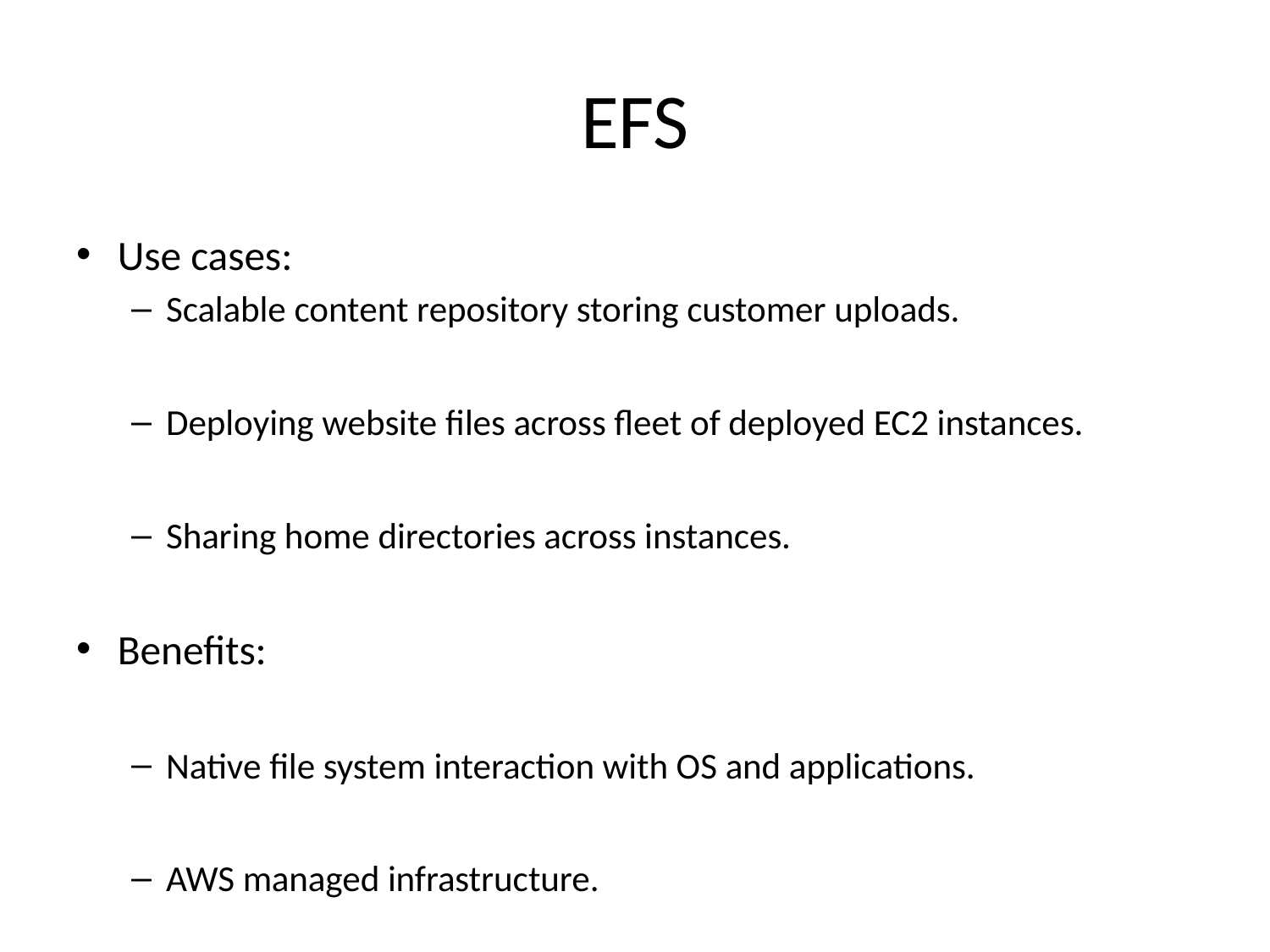

# EFS
Use cases:
Scalable content repository storing customer uploads.

Deploying website files across fleet of deployed EC2 instances.

Sharing home directories across instances.

Benefits:

Native file system interaction with OS and applications.

AWS managed infrastructure.